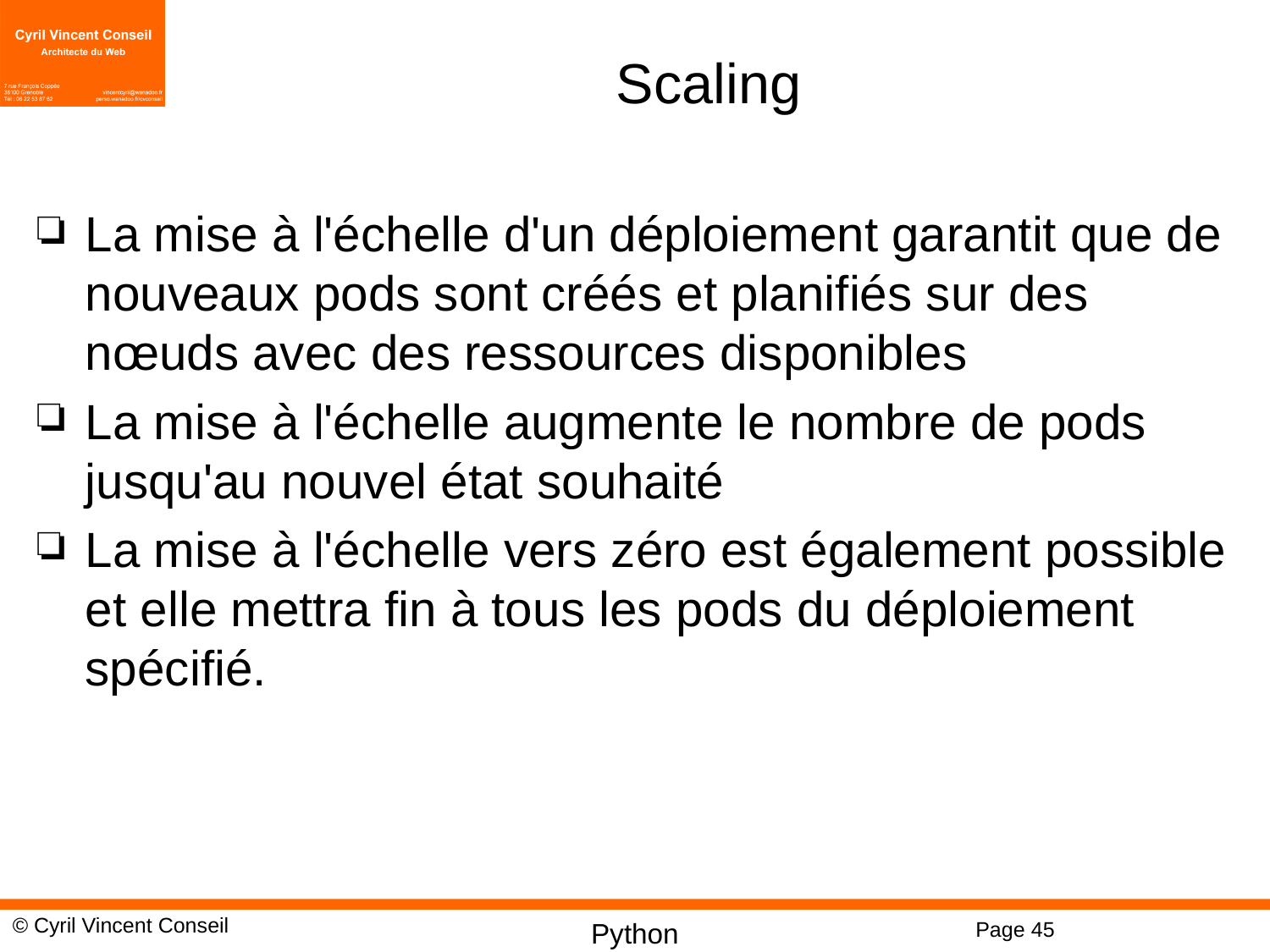

# Scaling
La mise à l'échelle d'un déploiement garantit que de nouveaux pods sont créés et planifiés sur des nœuds avec des ressources disponibles
La mise à l'échelle augmente le nombre de pods jusqu'au nouvel état souhaité
La mise à l'échelle vers zéro est également possible et elle mettra fin à tous les pods du déploiement spécifié.